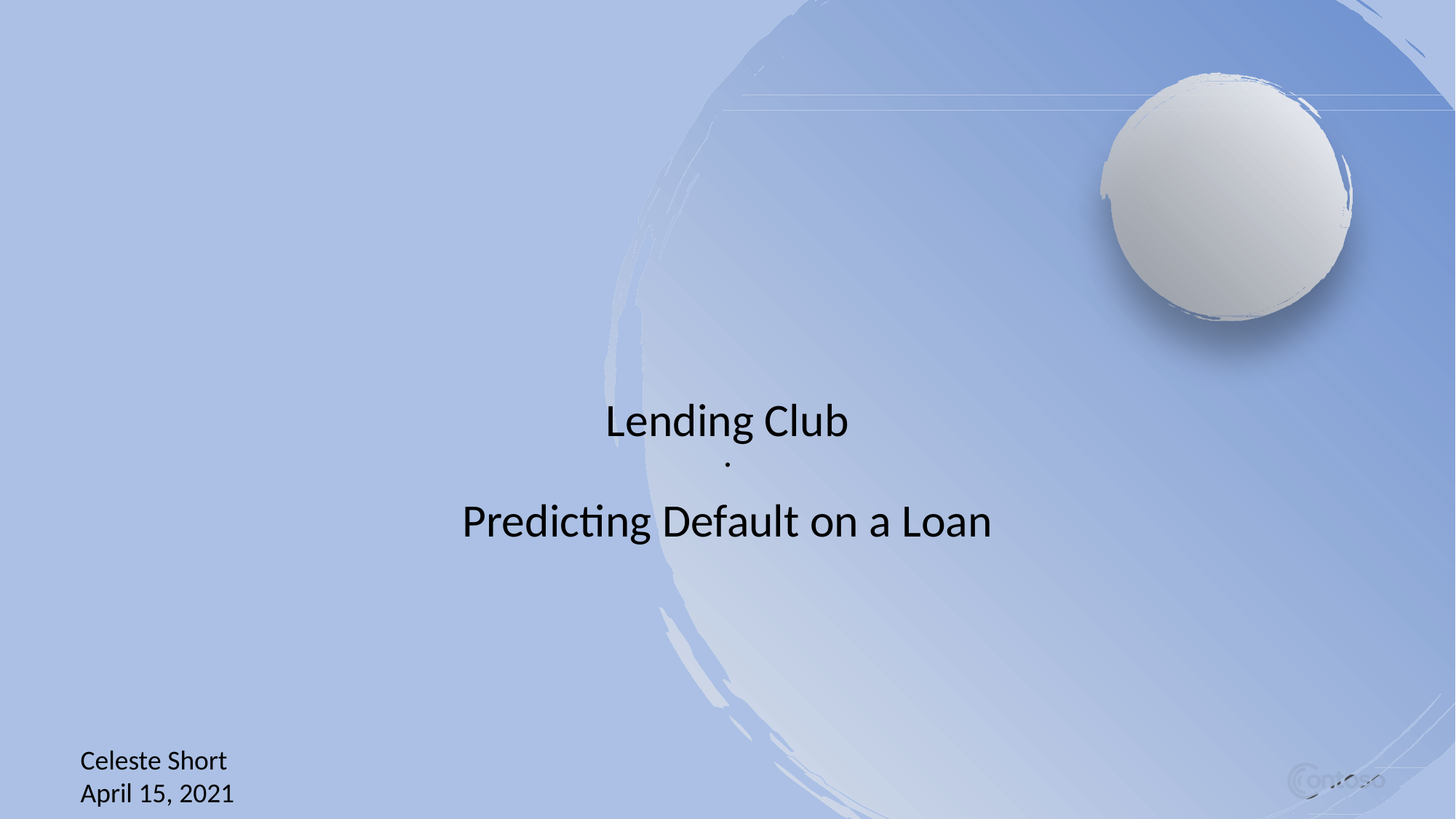

# Lending Club Predicting Default on a Loan
.

Celeste Short
April 15, 2021